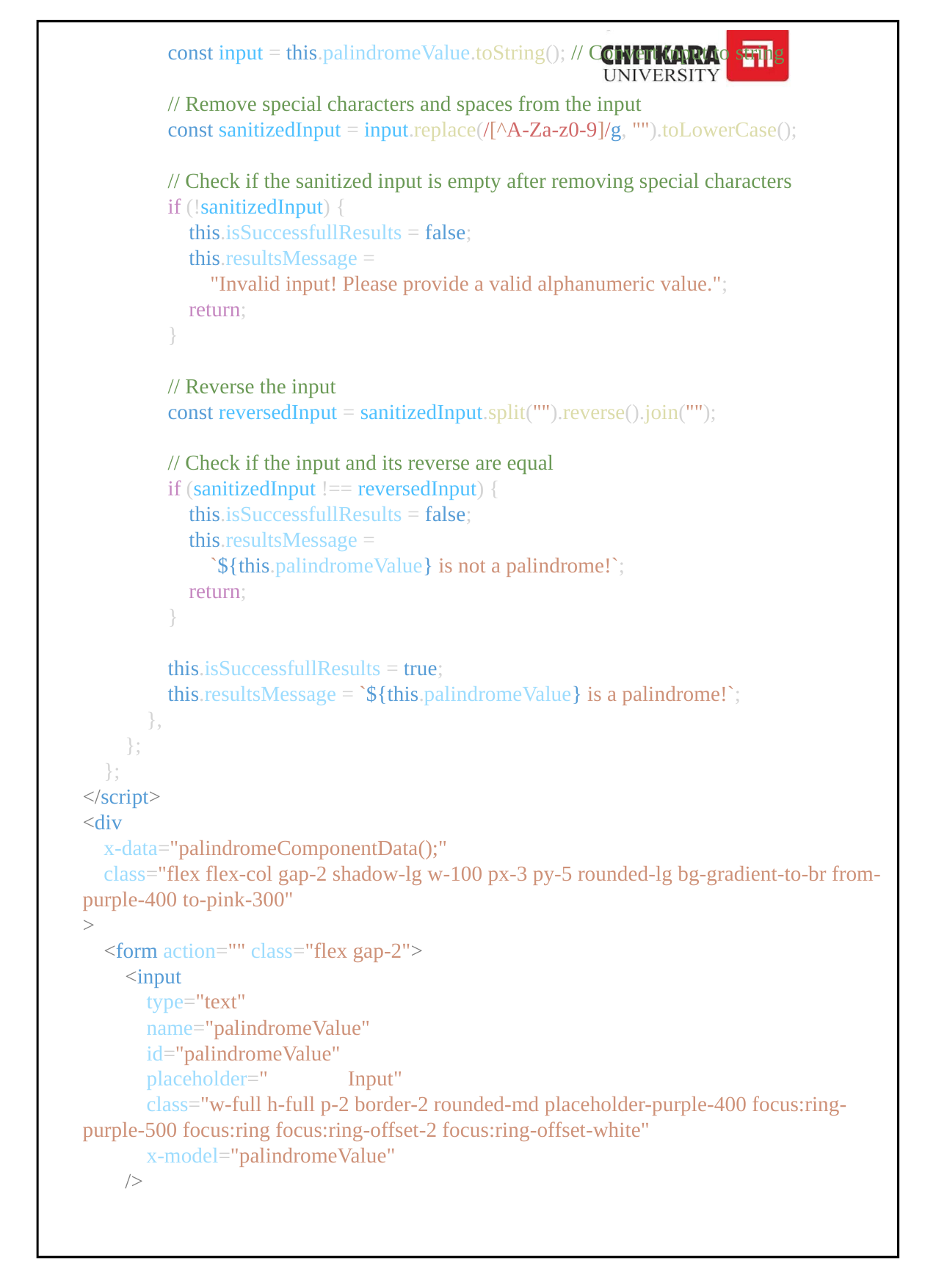

const input = this.palindromeValue.toString(); // Convert input to string
                // Remove special characters and spaces from the input
                const sanitizedInput = input.replace(/[^A-Za-z0-9]/g, "").toLowerCase();
                // Check if the sanitized input is empty after removing special characters
                if (!sanitizedInput) {
                    this.isSuccessfullResults = false;
                    this.resultsMessage =
                        "Invalid input! Please provide a valid alphanumeric value.";
                    return;
                }
                // Reverse the input
                const reversedInput = sanitizedInput.split("").reverse().join("");
                // Check if the input and its reverse are equal
                if (sanitizedInput !== reversedInput) {
                    this.isSuccessfullResults = false;
                    this.resultsMessage =
                        `${this.palindromeValue} is not a palindrome!`;
                    return;
                }
                this.isSuccessfullResults = true;
                this.resultsMessage = `${this.palindromeValue} is a palindrome!`;
            },
        };
    };
</script>
<div
    x-data="palindromeComponentData();"
    class="flex flex-col gap-2 shadow-lg w-100 px-3 py-5 rounded-lg bg-gradient-to-br from-purple-400 to-pink-300"
>
    <form action="" class="flex gap-2">
        <input
            type="text"
            name="palindromeValue"
            id="palindromeValue"
            placeholder="               Input"
            class="w-full h-full p-2 border-2 rounded-md placeholder-purple-400 focus:ring-purple-500 focus:ring focus:ring-offset-2 focus:ring-offset-white"
            x-model="palindromeValue"
        />